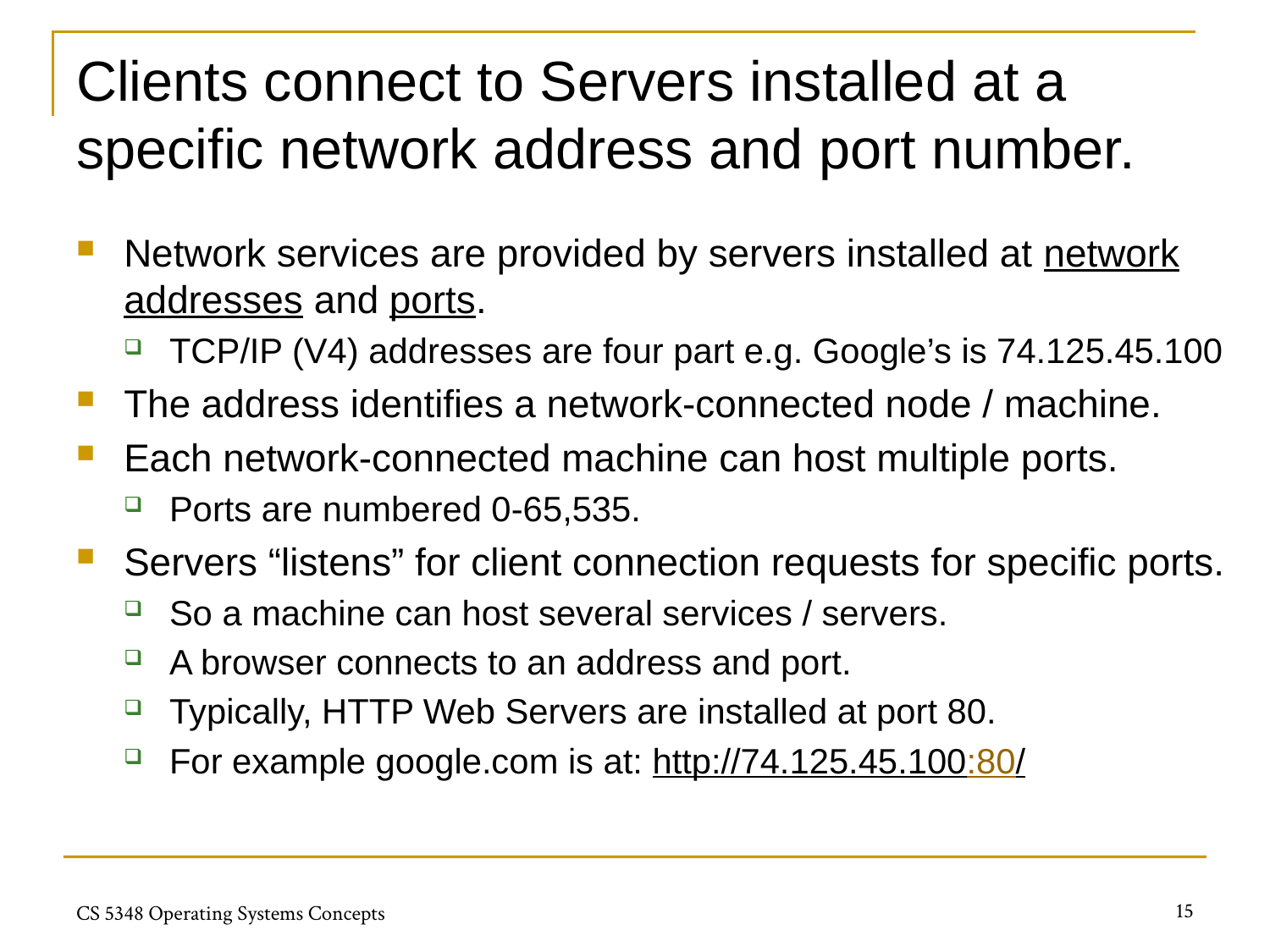

# Clients connect to Servers installed at a specific network address and port number.
Network services are provided by servers installed at network addresses and ports.
TCP/IP (V4) addresses are four part e.g. Google’s is 74.125.45.100
The address identifies a network-connected node / machine.
Each network-connected machine can host multiple ports.
Ports are numbered 0-65,535.
Servers “listens” for client connection requests for specific ports.
So a machine can host several services / servers.
A browser connects to an address and port.
Typically, HTTP Web Servers are installed at port 80.
For example google.com is at: http://74.125.45.100:80/
15
CS 5348 Operating Systems Concepts